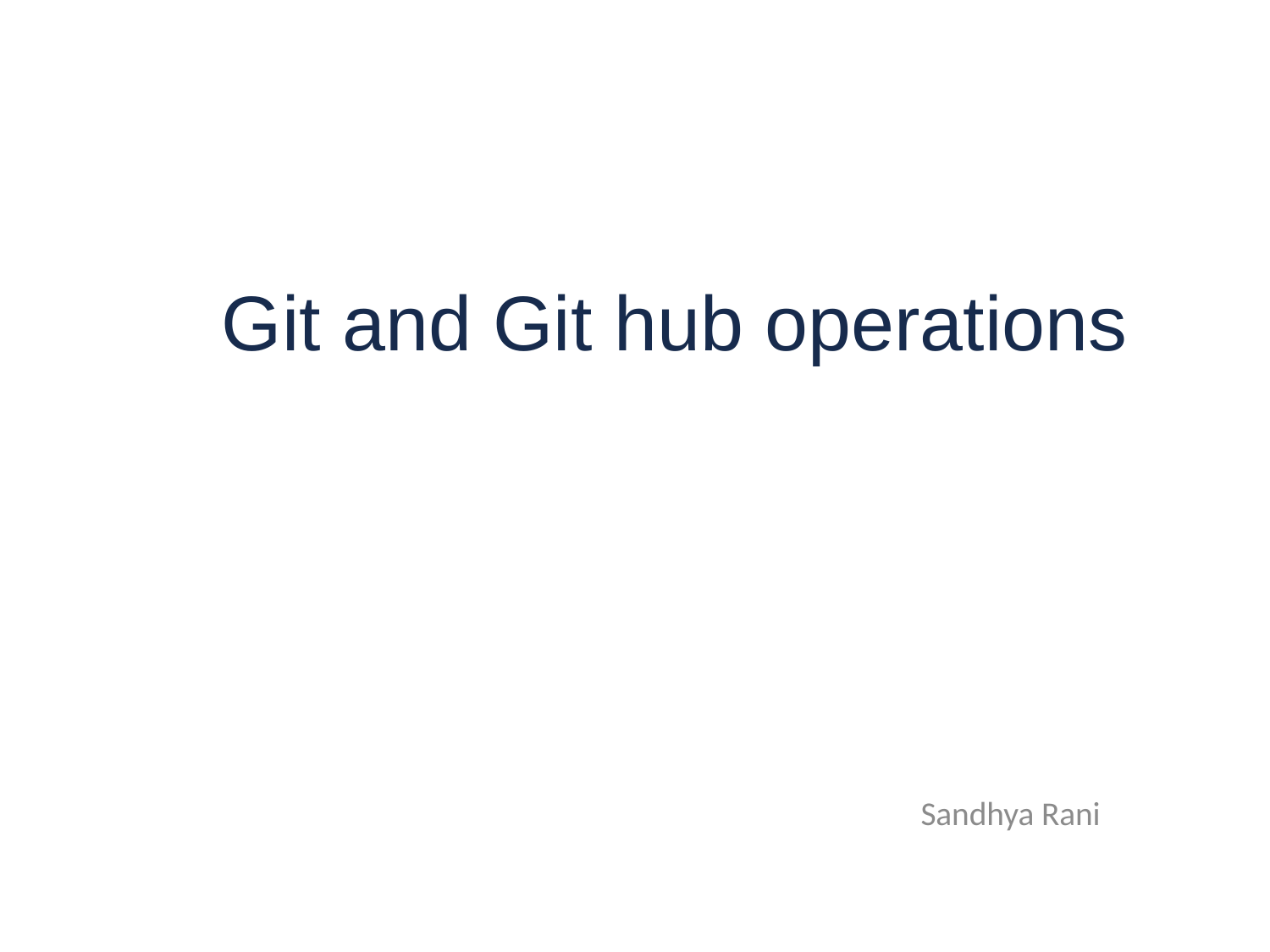

# Git and Git hub operations
Sandhya Rani